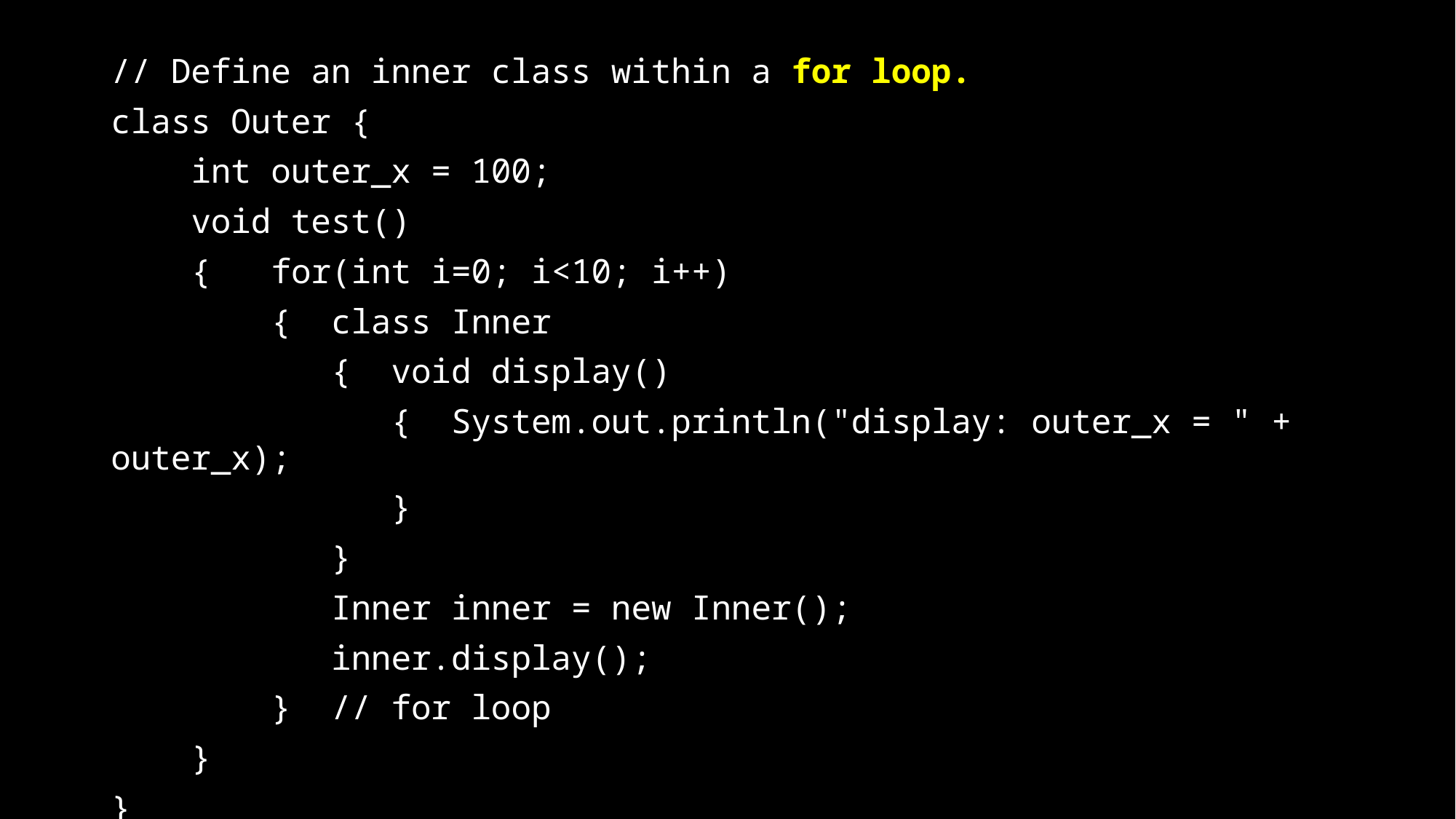

// Define an inner class within a for loop.
class Outer {
    int outer_x = 100;
    void test()
    {   for(int i=0; i<10; i++)
        {  class Inner
           {  void display()
              {  System.out.println("display: outer_x = " + outer_x);
              }
           }
           Inner inner = new Inner();
           inner.display();
        }  // for loop
    }
}